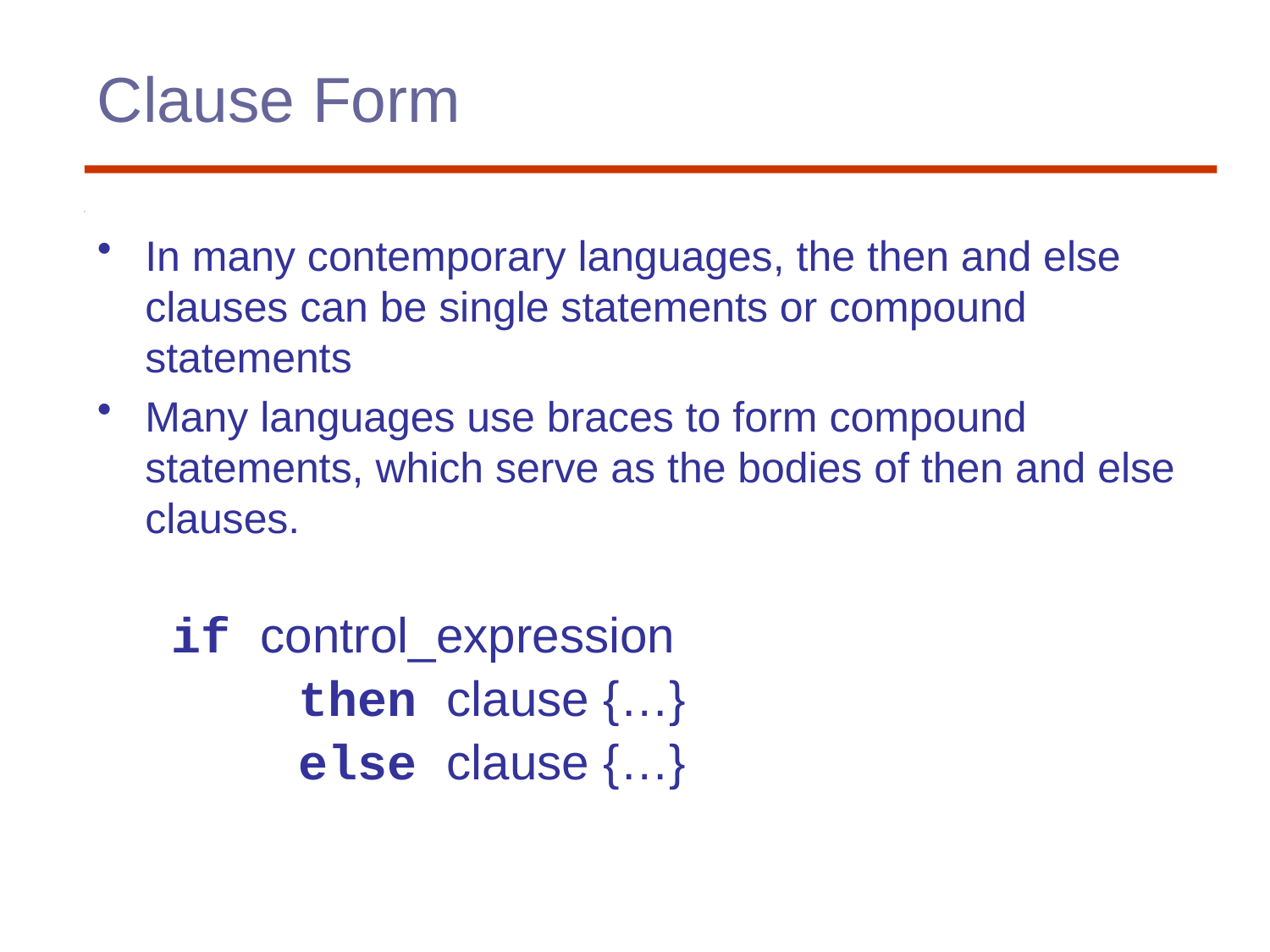

# Clause Form
In many contemporary languages, the then and else clauses can be single statements or compound statements
Many languages use braces to form compound statements, which serve as the bodies of then and else clauses.

	if control_expression
		then clause {…}
		else clause {…}